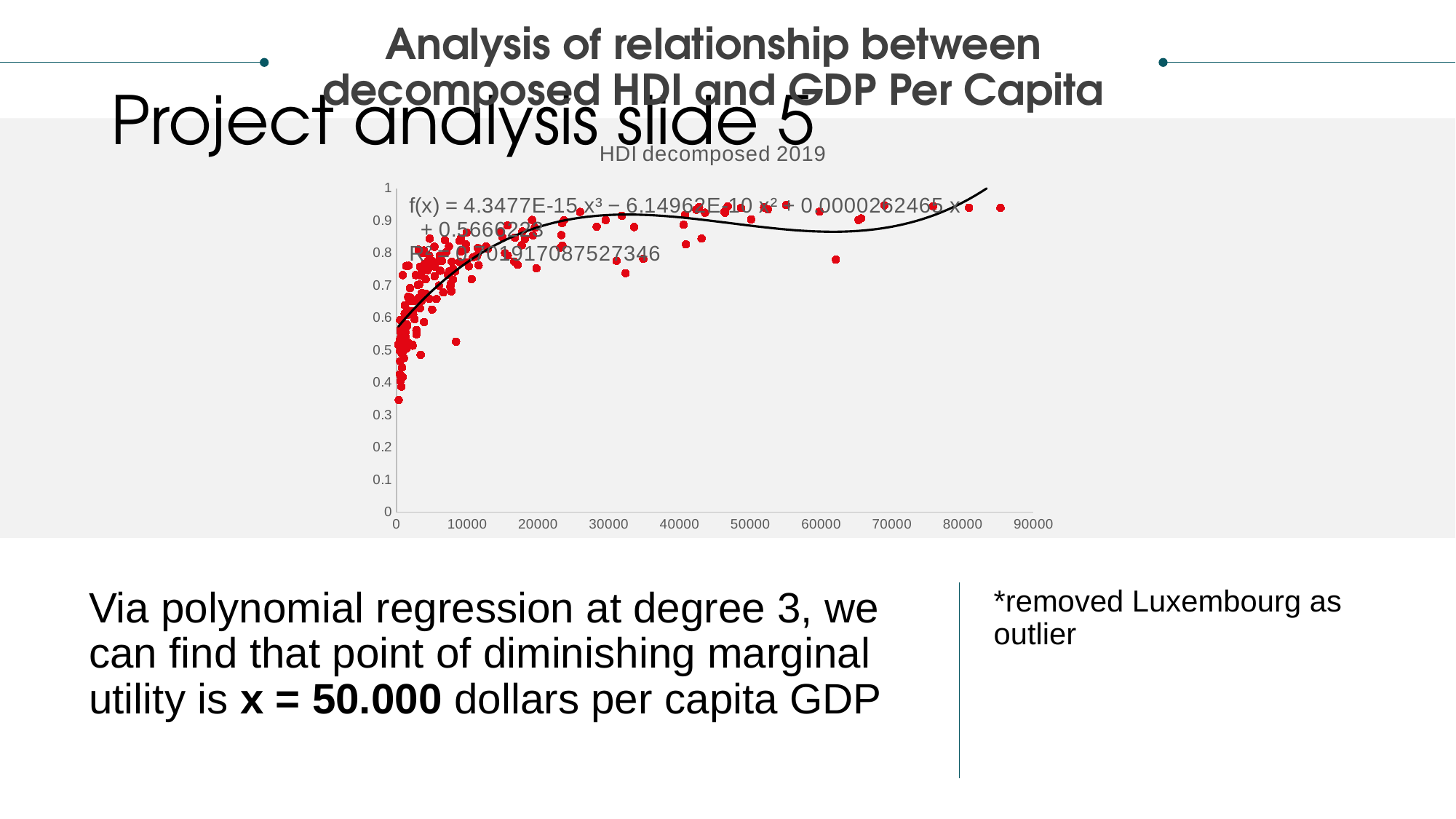

Analysis of relationship between decomposed HDI and GDP Per Capita
# Project analysis slide 5

### Chart:

| Category | HDI decomposed 2019 |
|---|---|
*removed Luxembourg as outlier
Via polynomial regression at degree 3, we can find that point of diminishing marginal utility is x = 50.000 dollars per capita GDP